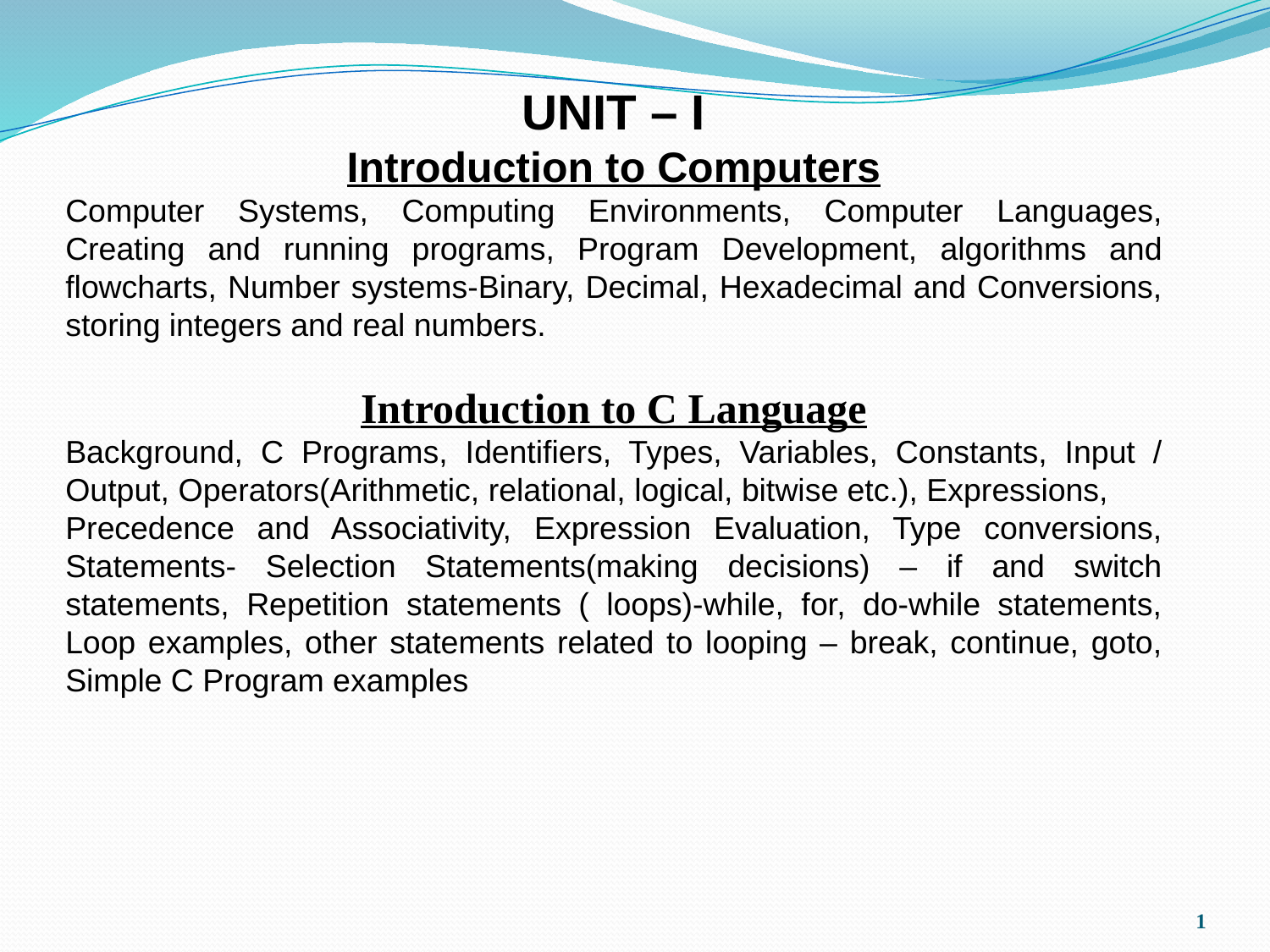

UNIT – I
Introduction to Computers
Computer Systems, Computing Environments, Computer Languages, Creating and running programs, Program Development, algorithms and flowcharts, Number systems-Binary, Decimal, Hexadecimal and Conversions, storing integers and real numbers.

Introduction to C Language
Background, C Programs, Identifiers, Types, Variables, Constants, Input / Output, Operators(Arithmetic, relational, logical, bitwise etc.), Expressions,
Precedence and Associativity, Expression Evaluation, Type conversions, Statements- Selection Statements(making decisions) – if and switch statements, Repetition statements ( loops)-while, for, do-while statements, Loop examples, other statements related to looping – break, continue, goto, Simple C Program examples
1